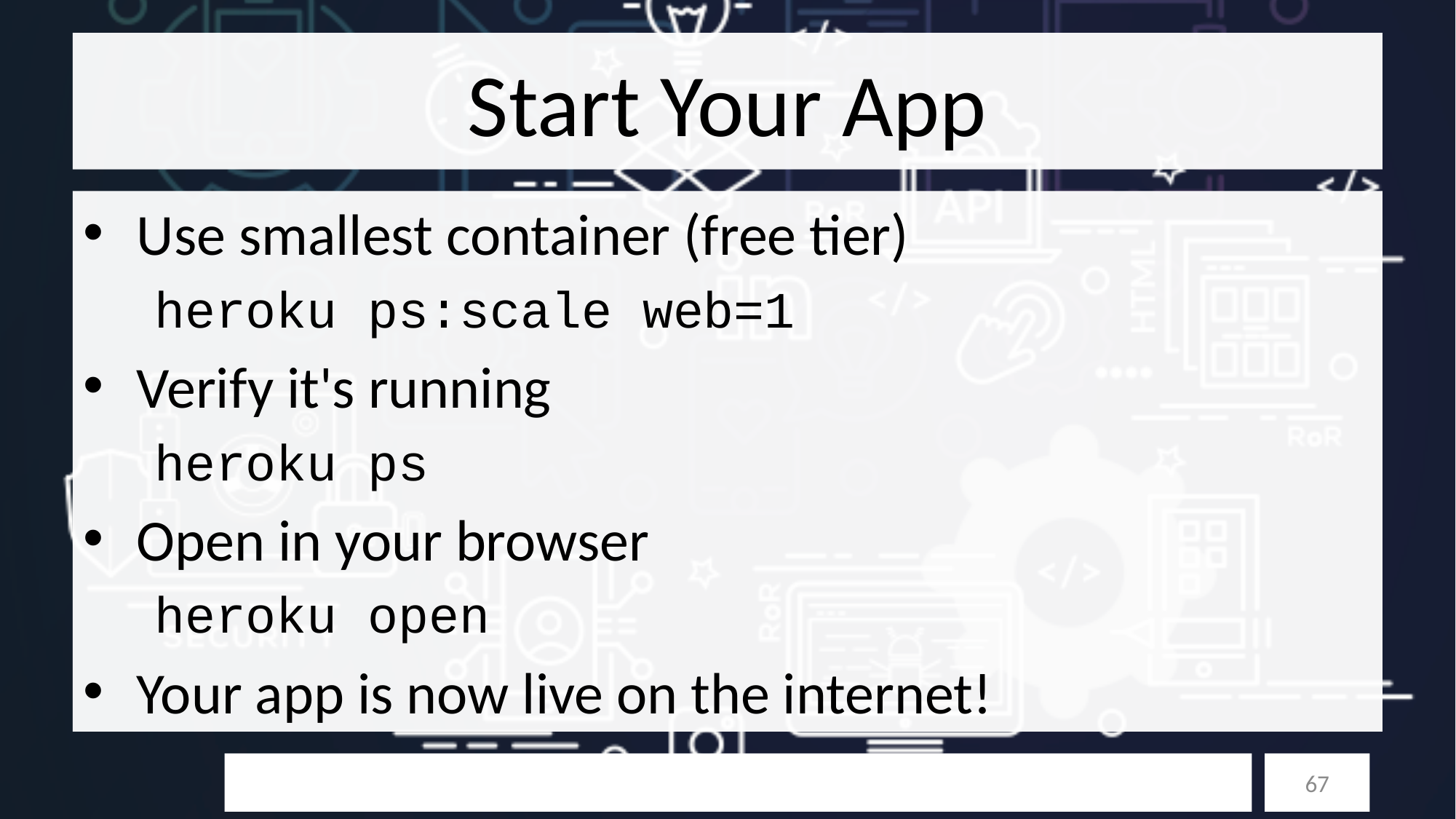

# Start Your App
Use smallest container (free tier)
heroku ps:scale web=1
Verify it's running
heroku ps
Open in your browser
heroku open
Your app is now live on the internet!

67